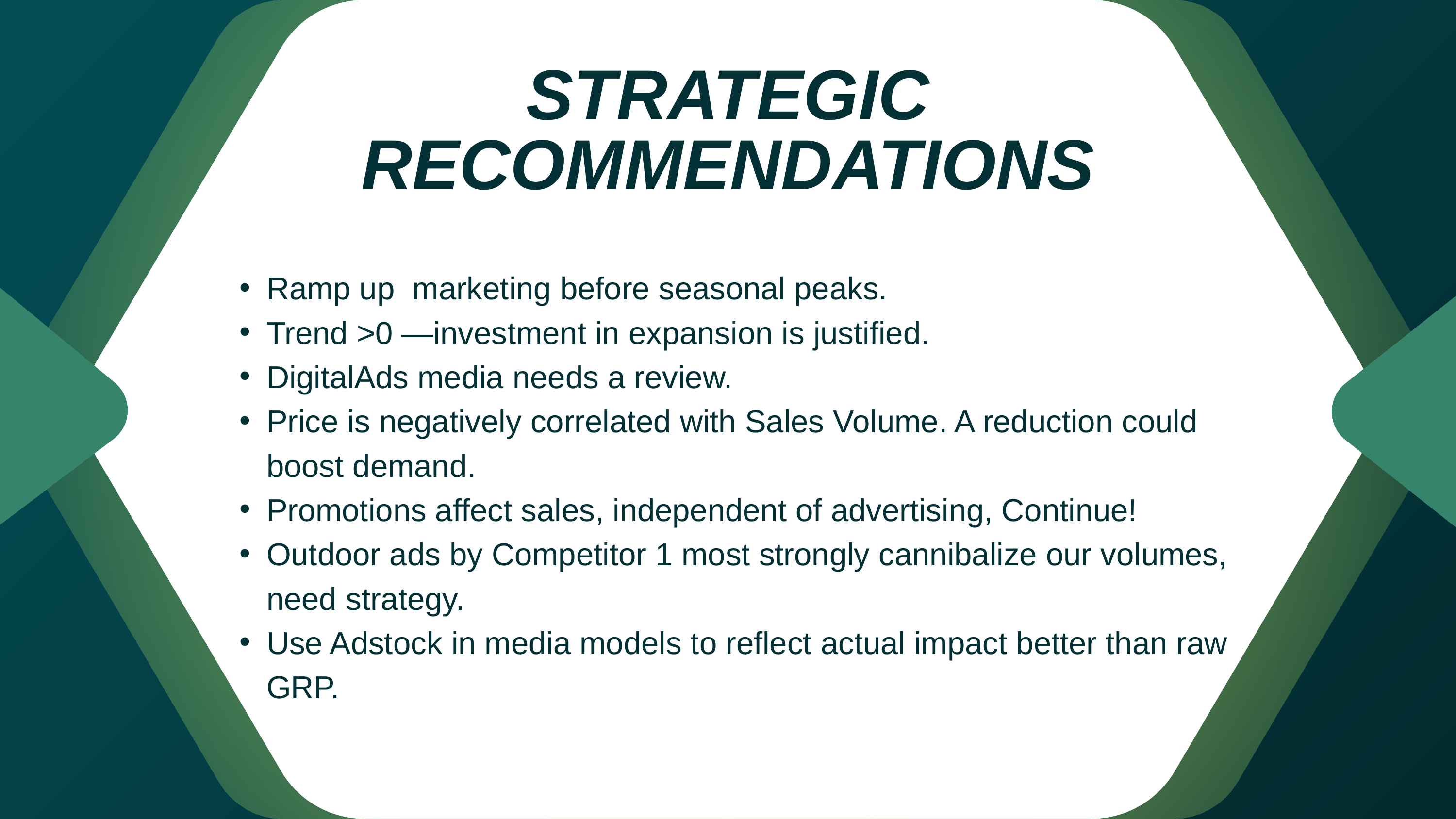

STRATEGIC RECOMMENDATIONS
Ramp up  marketing before seasonal peaks.
Trend >0 —investment in expansion is justified.
DigitalAds media needs a review.
Price is negatively correlated with Sales Volume. A reduction could boost demand.
Promotions affect sales, independent of advertising, Continue!
Outdoor ads by Competitor 1 most strongly cannibalize our volumes, need strategy.
Use Adstock in media models to reflect actual impact better than raw GRP.